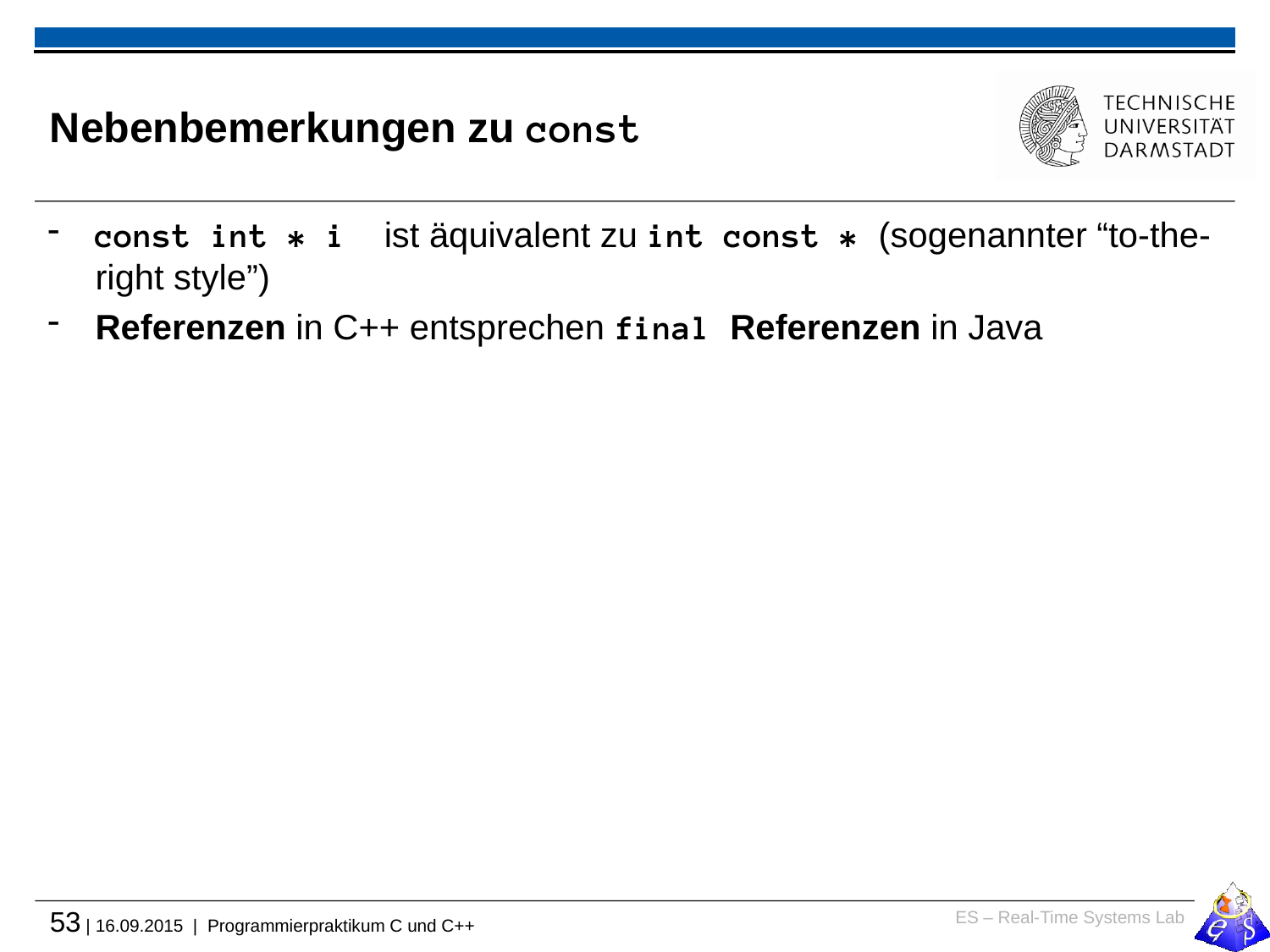

# Nebenbemerkungen zu const
const int * i  ist äquivalent zu int const * (sogenannter “to-the-right style”)
Referenzen in C++ entsprechen final Referenzen in Java